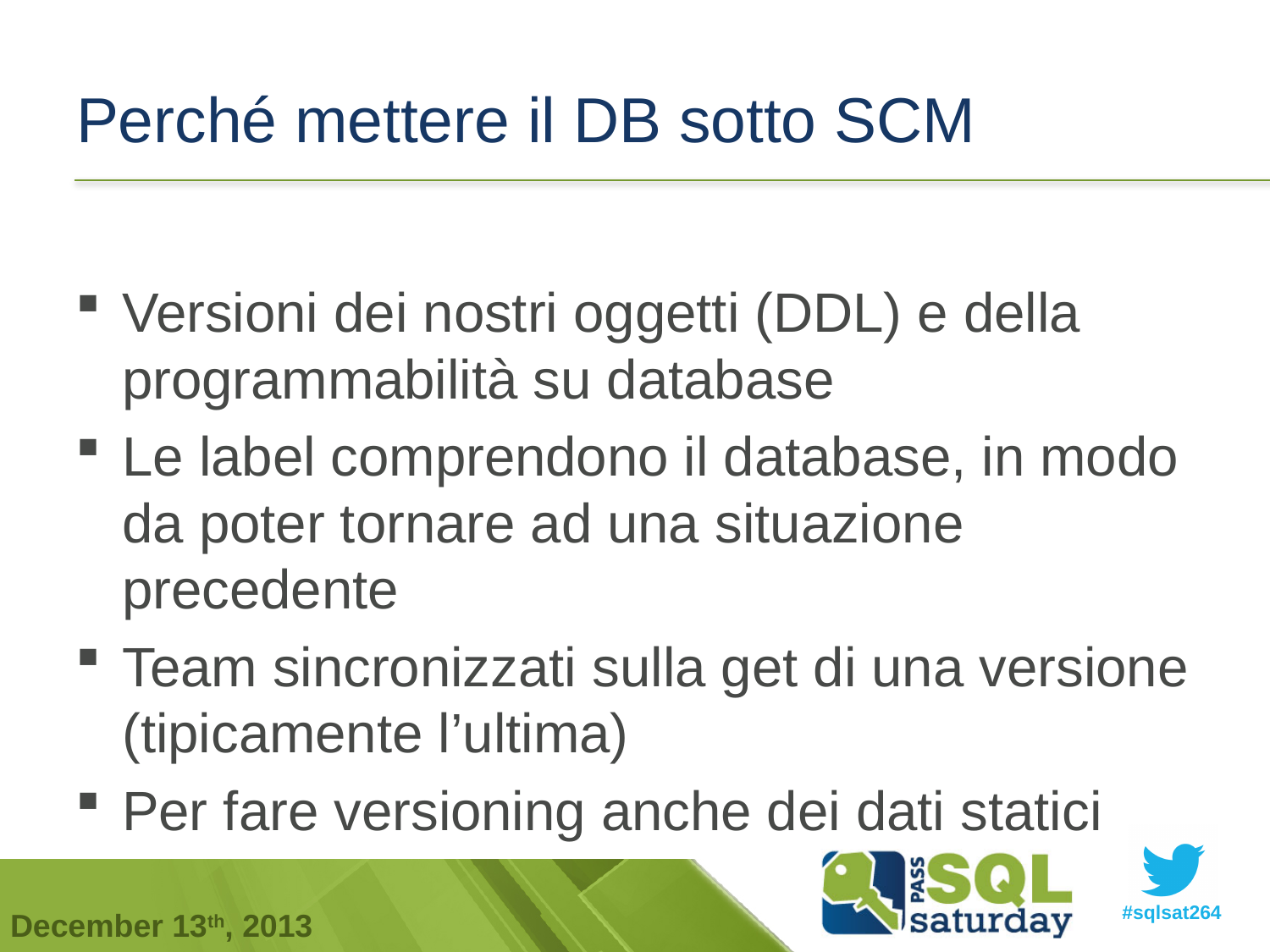

# Perché mettere il DB sotto SCM

Versioni dei nostri oggetti (DDL) e della programmabilità su database
Le label comprendono il database, in modo da poter tornare ad una situazione precedente
Team sincronizzati sulla get di una versione (tipicamente l’ultima)
Per fare versioning anche dei dati statici